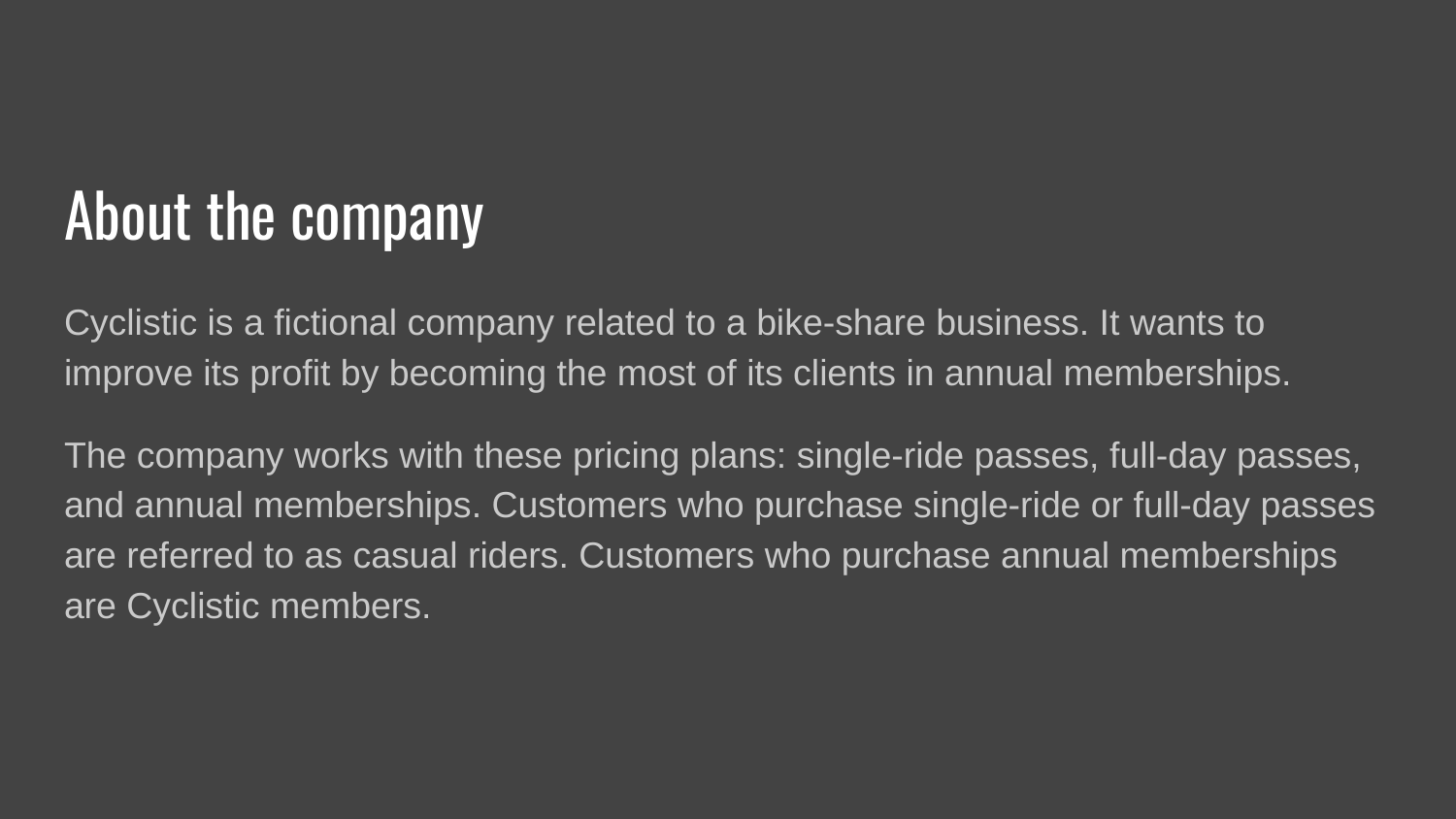

# About the company
Cyclistic is a fictional company related to a bike-share business. It wants to improve its profit by becoming the most of its clients in annual memberships.
The company works with these pricing plans: single-ride passes, full-day passes, and annual memberships. Customers who purchase single-ride or full-day passes are referred to as casual riders. Customers who purchase annual memberships are Cyclistic members.